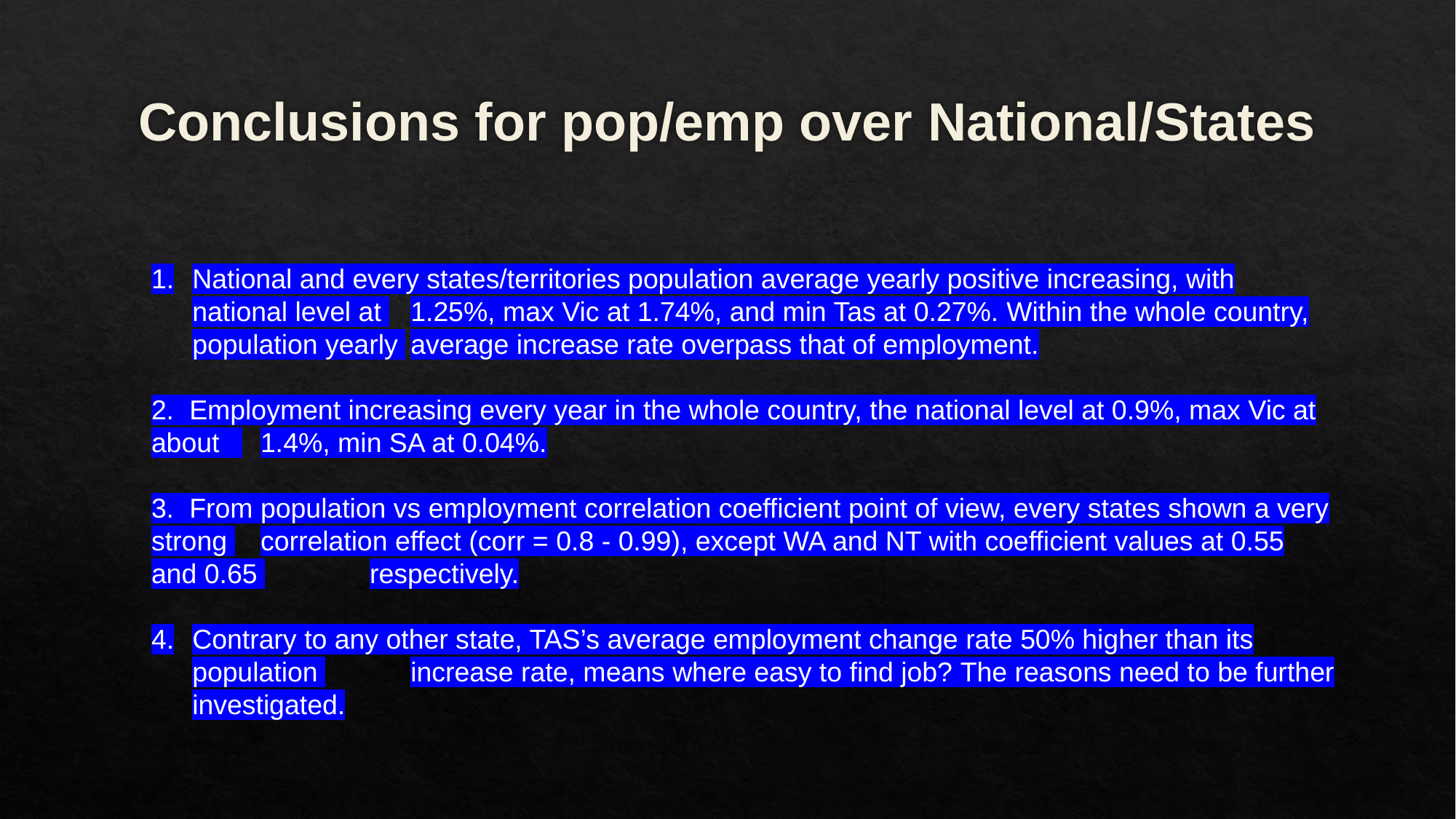

# Conclusions for pop/emp over National/States

National and every states/territories population average yearly positive increasing, with national level at 	1.25%, max Vic at 1.74%, and min Tas at 0.27%. Within the whole country, population yearly 	average increase rate overpass that of employment.

2.  Employment increasing every year in the whole country, the national level at 0.9%, max Vic at about   	1.4%, min SA at 0.04%.

3.  From population vs employment correlation coefficient point of view, every states shown a very strong 	correlation effect (corr = 0.8 - 0.99), except WA and NT with coefficient values at 0.55 and 0.65 	respectively.

Contrary to any other state, TAS’s average employment change rate 50% higher than its population 	increase rate, means where easy to find job? The reasons need to be further investigated.